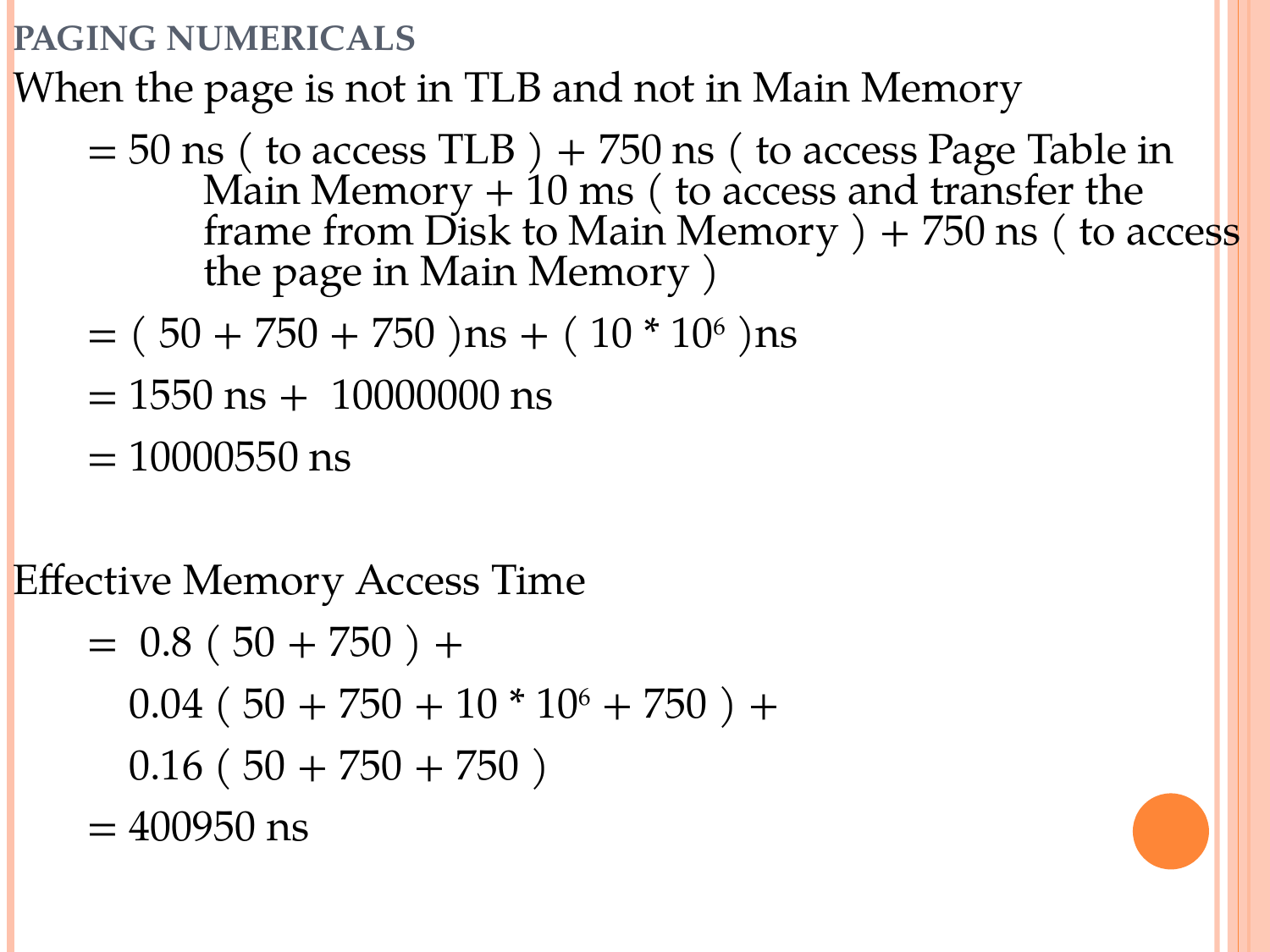

# PAGING NUMERICALS
When the page is not in TLB and not in Main Memory
       = 50 ns ( to access TLB ) + 750 ns ( to access Page Table in Main Memory + 10 ms ( to access and transfer the frame from Disk to Main Memory ) + 750 ns ( to access the page in Main Memory )
       = ( 50 + 750 + 750 )ns + ( 10 * 106 )ns
       = 1550 ns +  10000000 ns
       = 10000550 ns

Effective Memory Access Time
       =  0.8 ( 50 + 750 ) +
           0.04 ( 50 + 750 + 10 * 106 + 750 ) +
           0.16 ( 50 + 750 + 750 )
       = 400950 ns

Effective Memory Access Time = 0.8*800 + 0.2(1550) = 340 ns